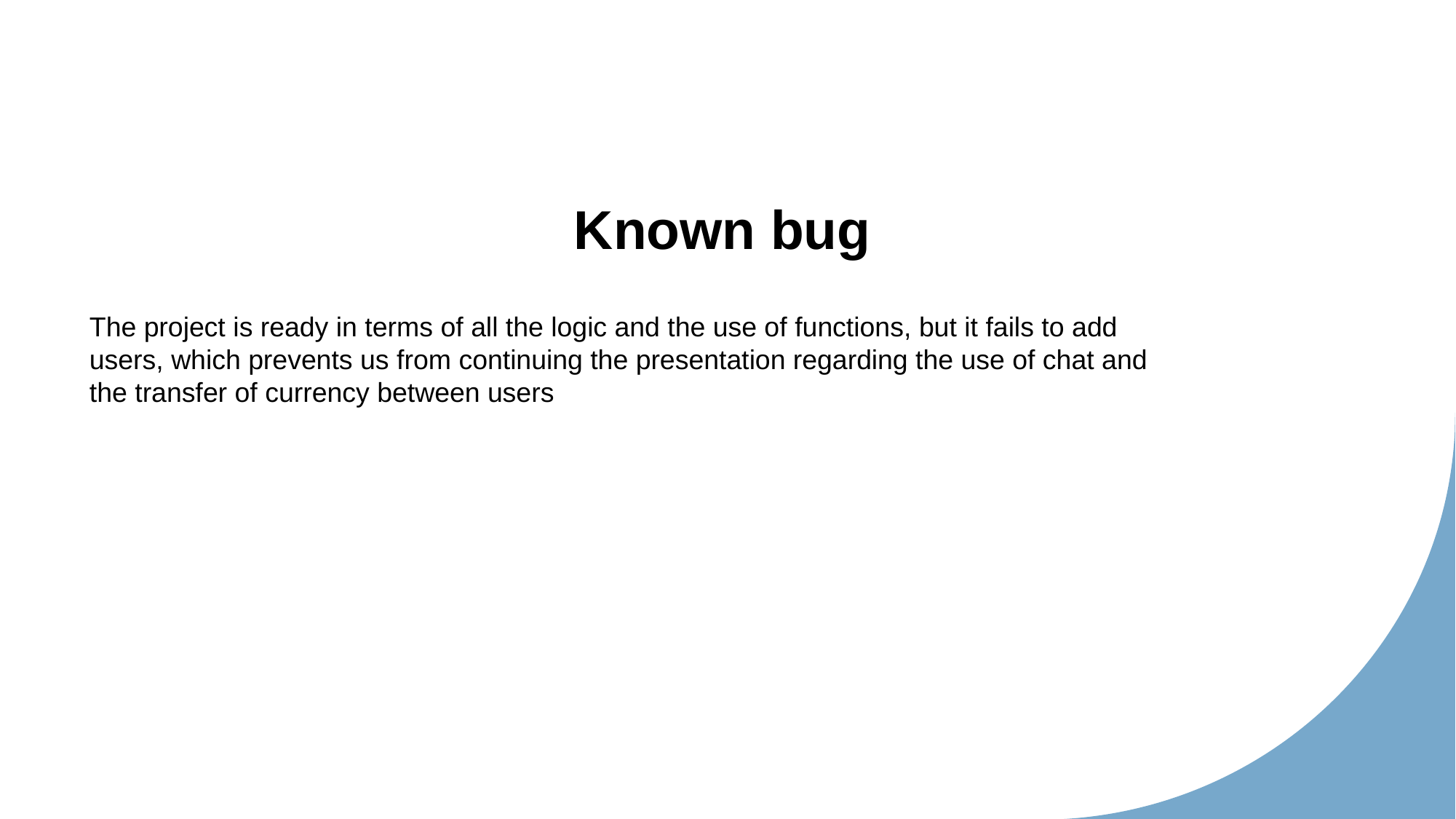

# Known bug
The project is ready in terms of all the logic and the use of functions, but it fails to add users, which prevents us from continuing the presentation regarding the use of chat and the transfer of currency between users